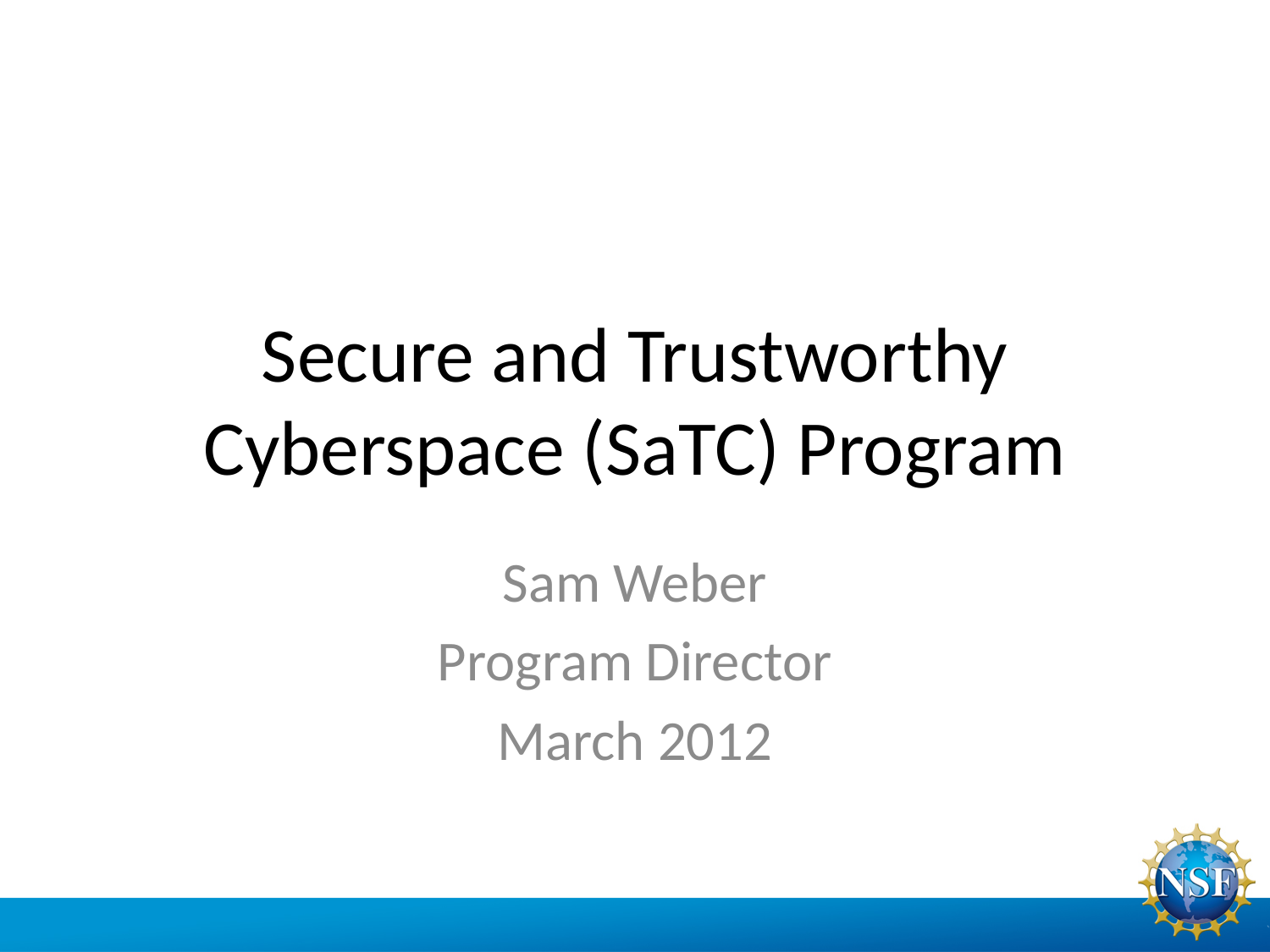

# Secure and Trustworthy Cyberspace (SaTC) Program
Sam Weber
Program Director
March 2012